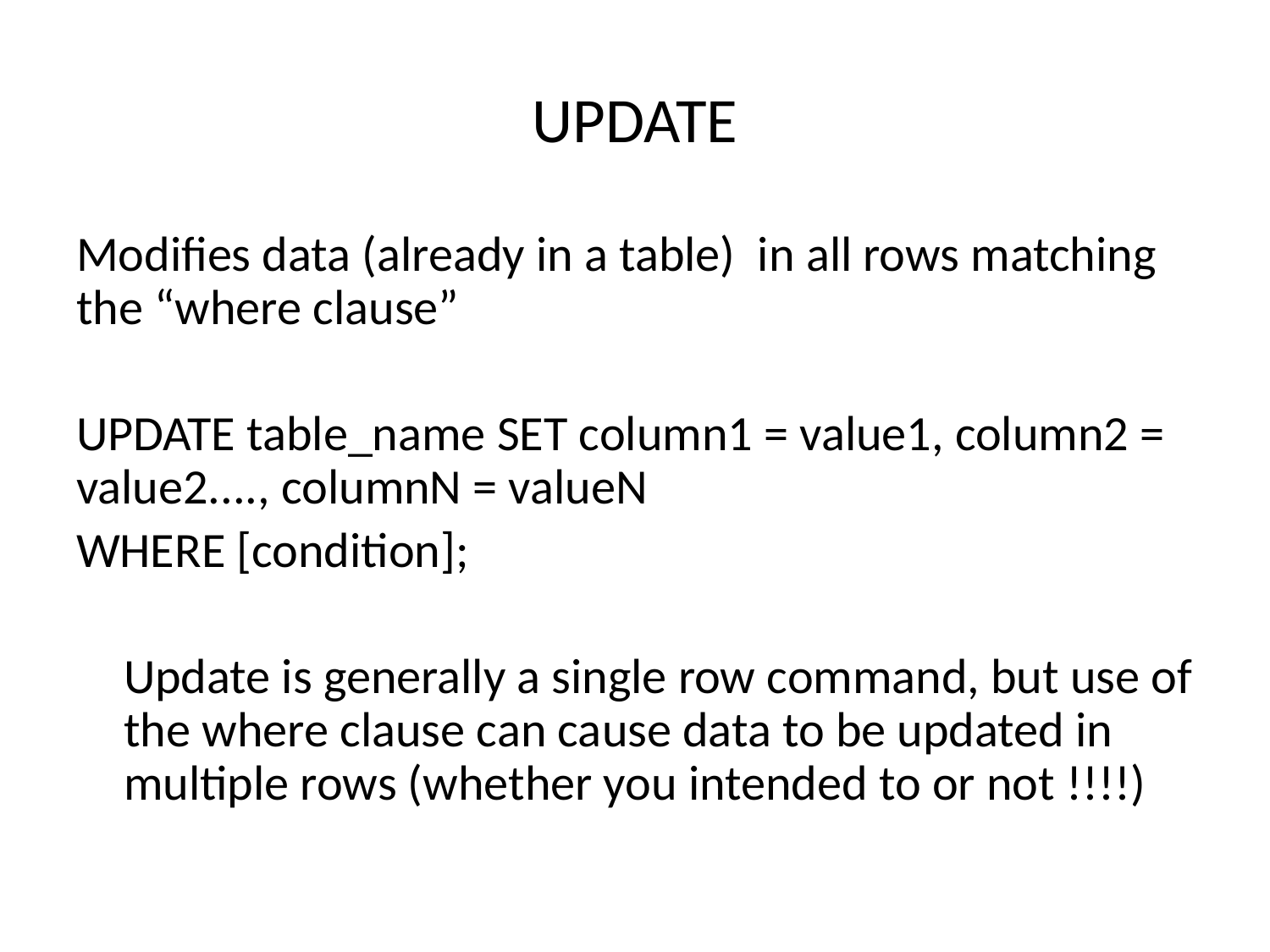

# UPDATE
Modifies data (already in a table)  in all rows matching the “where clause”

UPDATE table_name SET column1 = value1, column2 = value2...., columnN = valueN
WHERE [condition];

Update is generally a single row command, but use of the where clause can cause data to be updated in multiple rows (whether you intended to or not !!!!)